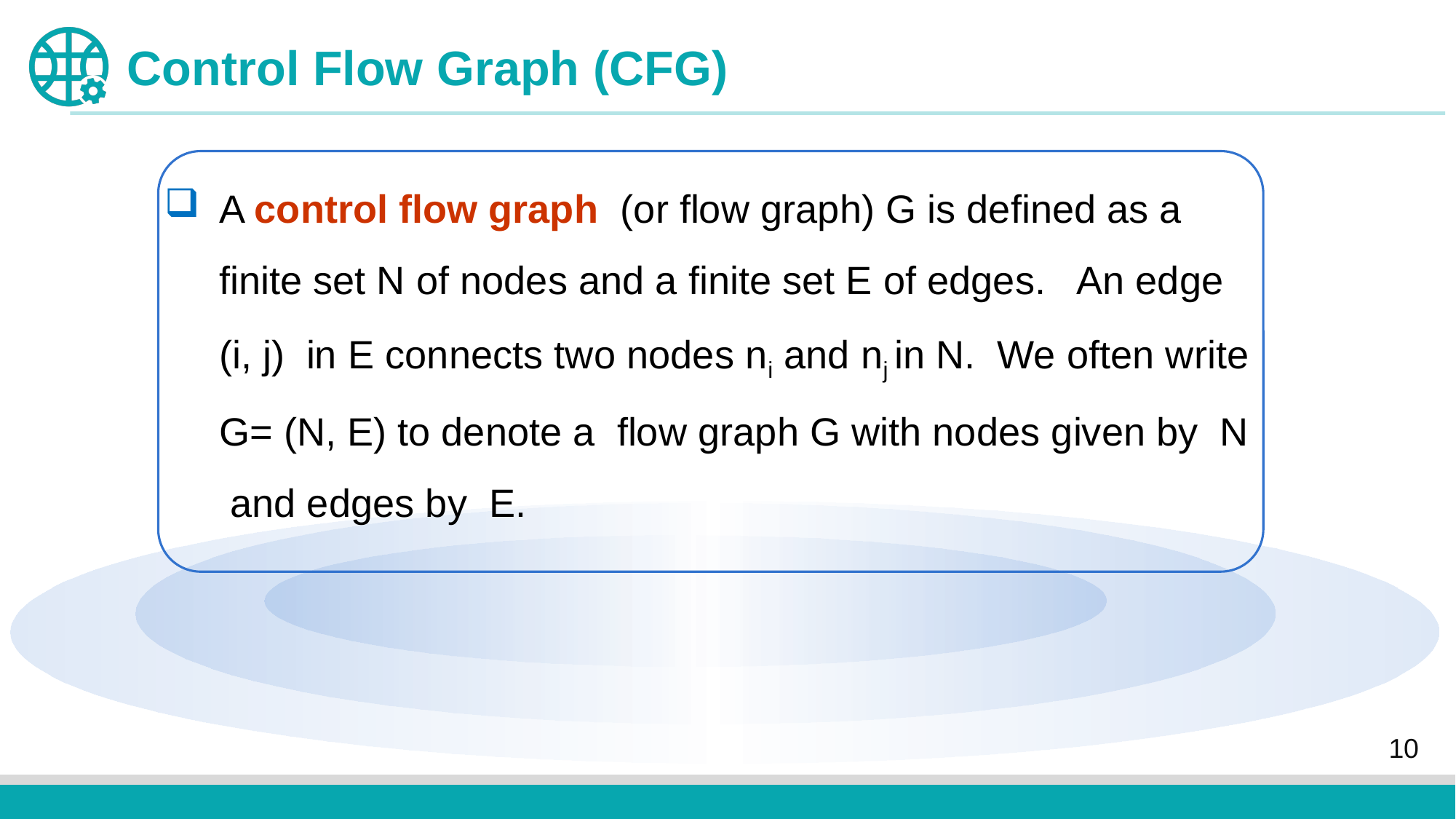

Control Flow Graph (CFG)

A control flow graph  (or flow graph) G is defined as a finite set N of nodes and a finite set E of edges.   An edge (i, j)  in E connects two nodes ni and nj in N.  We often write G= (N, E) to denote a  flow graph G with nodes given by  N  and edges by  E.